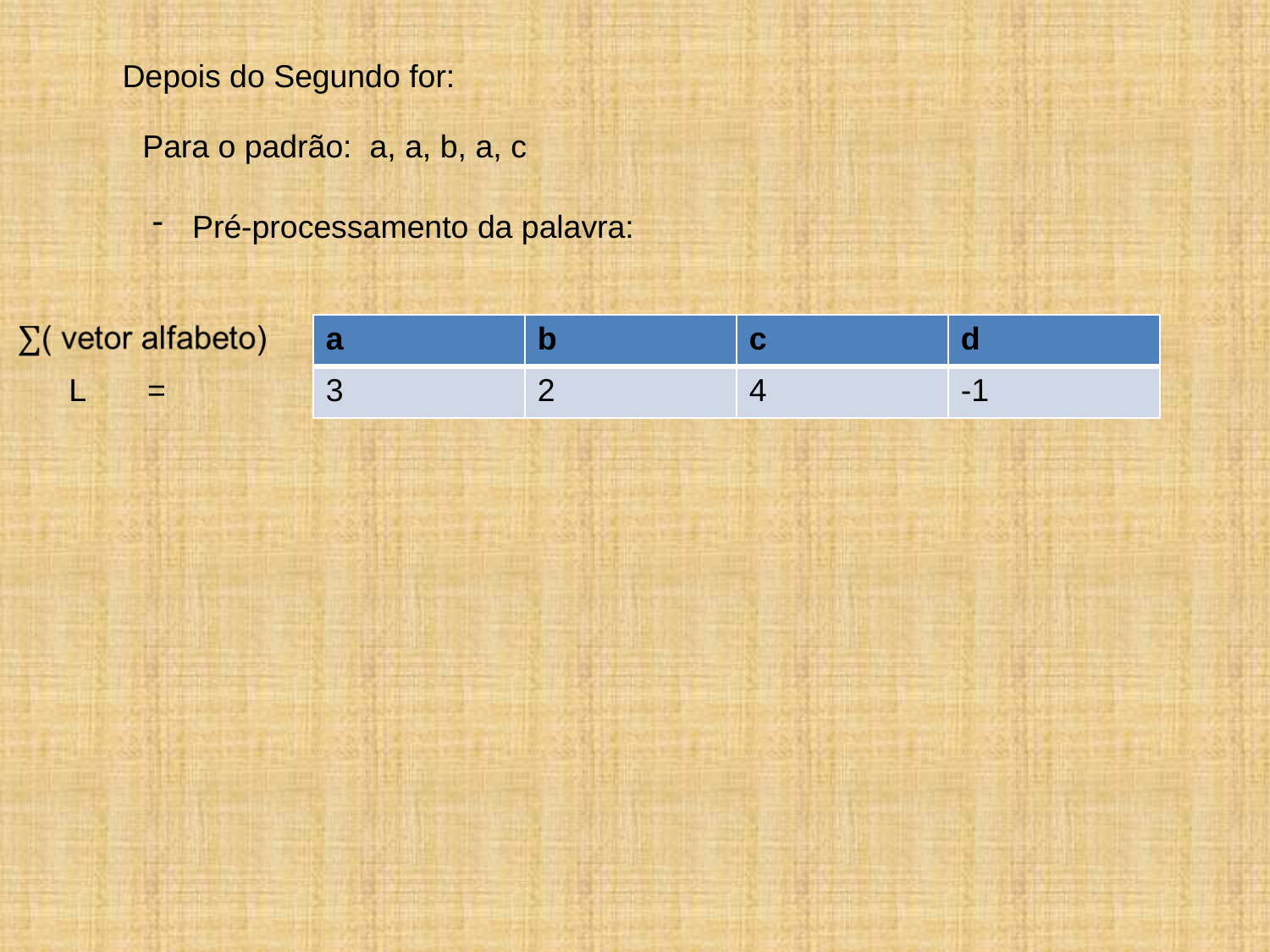

Depois do Segundo for:
Para o padrão:  a, a, b, a, c

Pré-processamento da palavra:

| a | b | c | d |
| --- | --- | --- | --- |
| 3 | 2 | 4 | -1 |
L       =